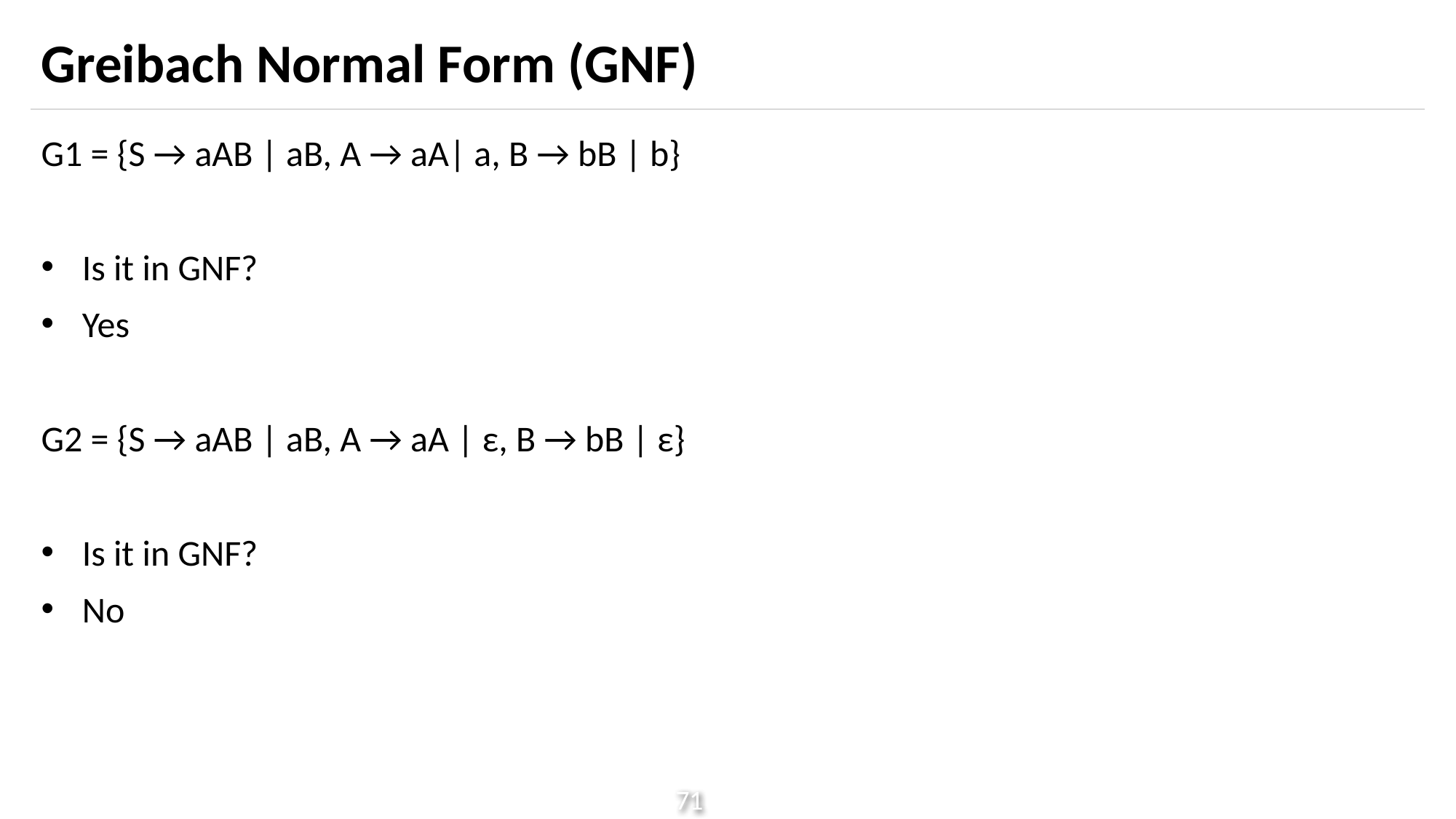

# Greibach Normal Form (GNF)
G1 = {S → aAB | aB, A → aA| a, B → bB | b}

Is it in GNF?
Yes

G2 = {S → aAB | aB, A → aA | ε, B → bB | ε}

Is it in GNF?
No